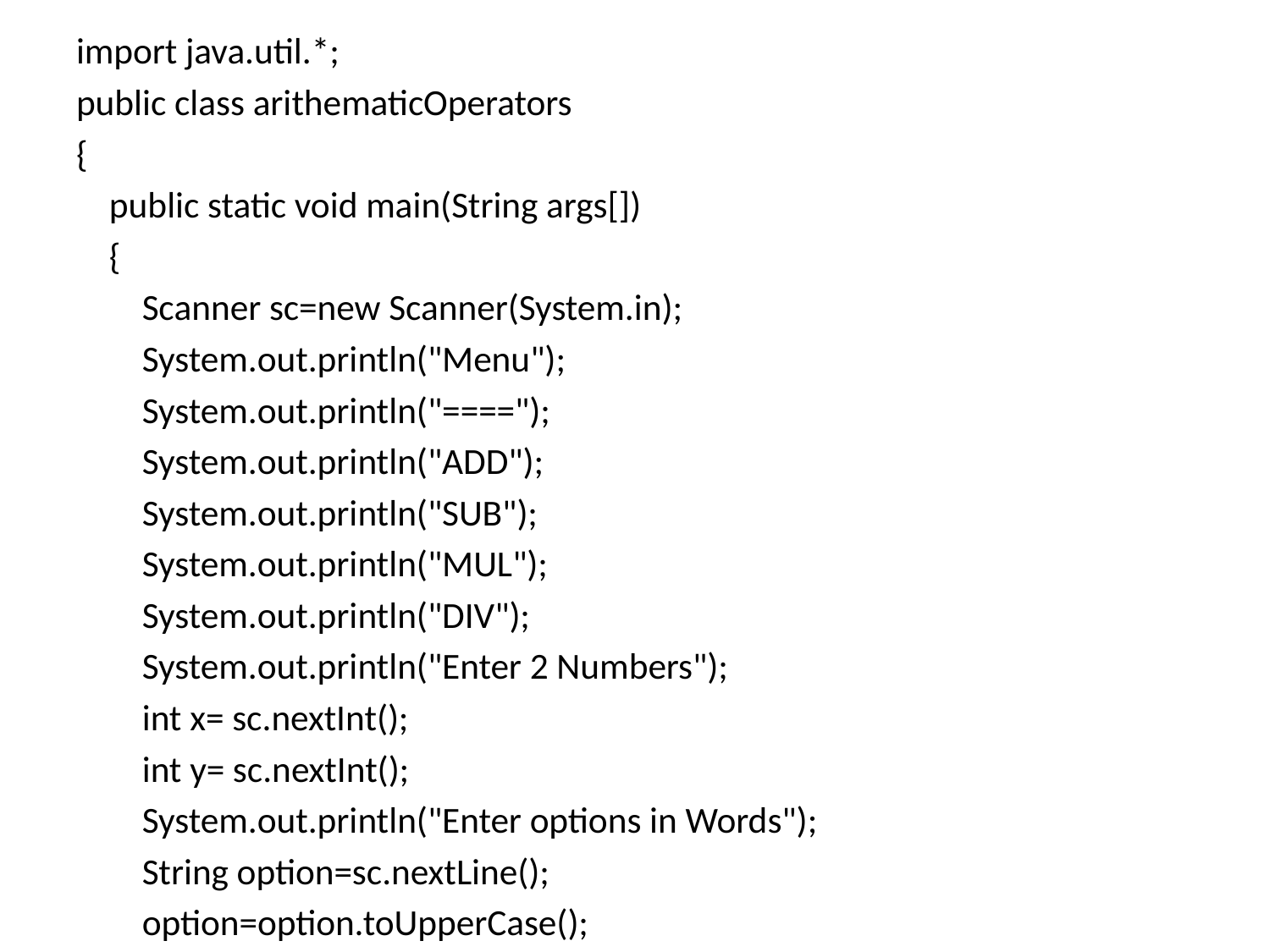

import java.util.*;
public class arithematicOperators
{
    public static void main(String args[])
    {
        Scanner sc=new Scanner(System.in);
        System.out.println("Menu");
        System.out.println("====");
        System.out.println("ADD");
        System.out.println("SUB");
        System.out.println("MUL");
        System.out.println("DIV");
        System.out.println("Enter 2 Numbers");
        int x= sc.nextInt();
        int y= sc.nextInt();
        System.out.println("Enter options in Words");
        String option=sc.nextLine();
        option=option.toUpperCase();